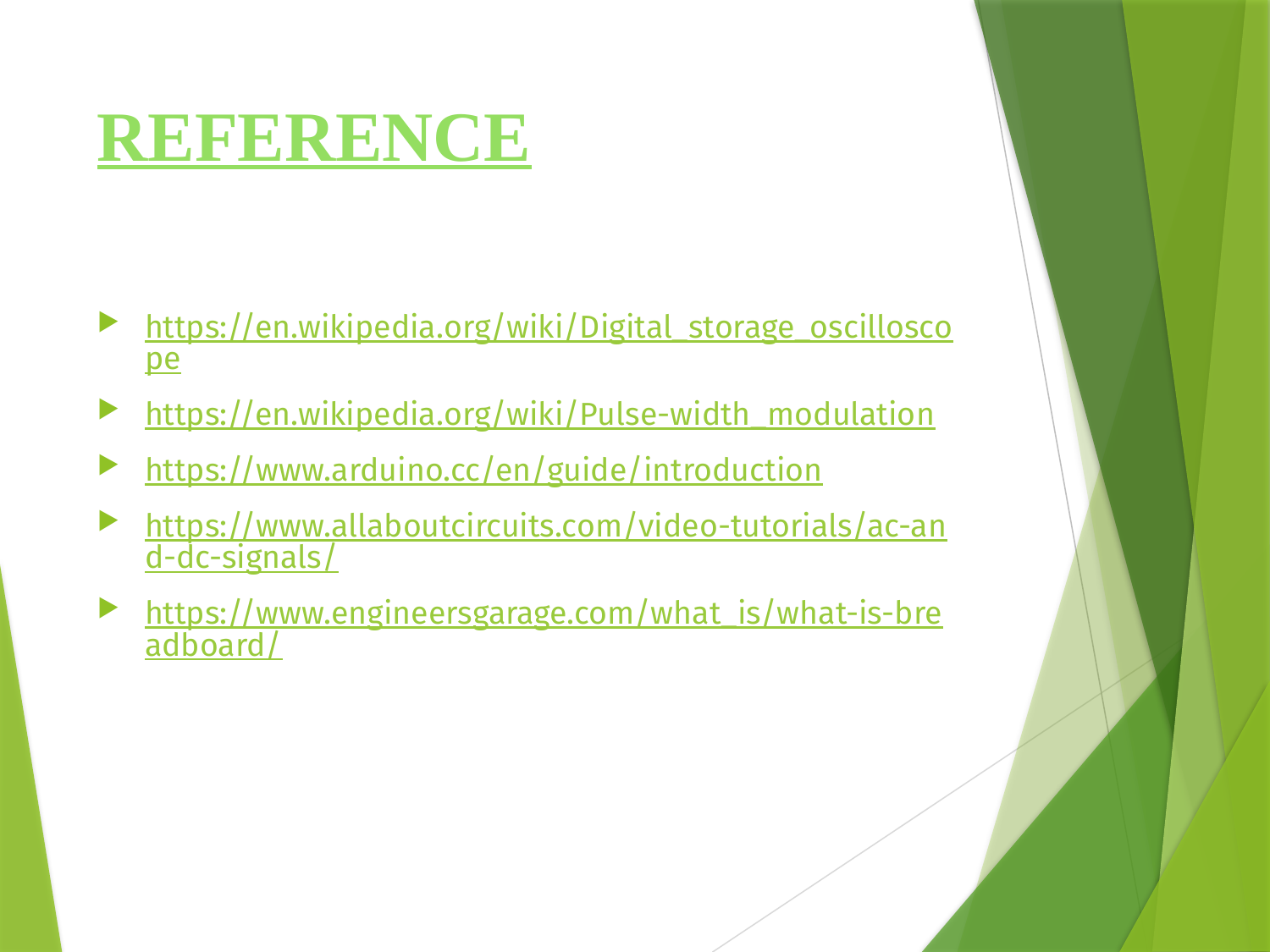

# REFERENCE
https://en.wikipedia.org/wiki/Digital_storage_oscilloscope
https://en.wikipedia.org/wiki/Pulse-width_modulation
https://www.arduino.cc/en/guide/introduction
https://www.allaboutcircuits.com/video-tutorials/ac-and-dc-signals/
https://www.engineersgarage.com/what_is/what-is-breadboard/